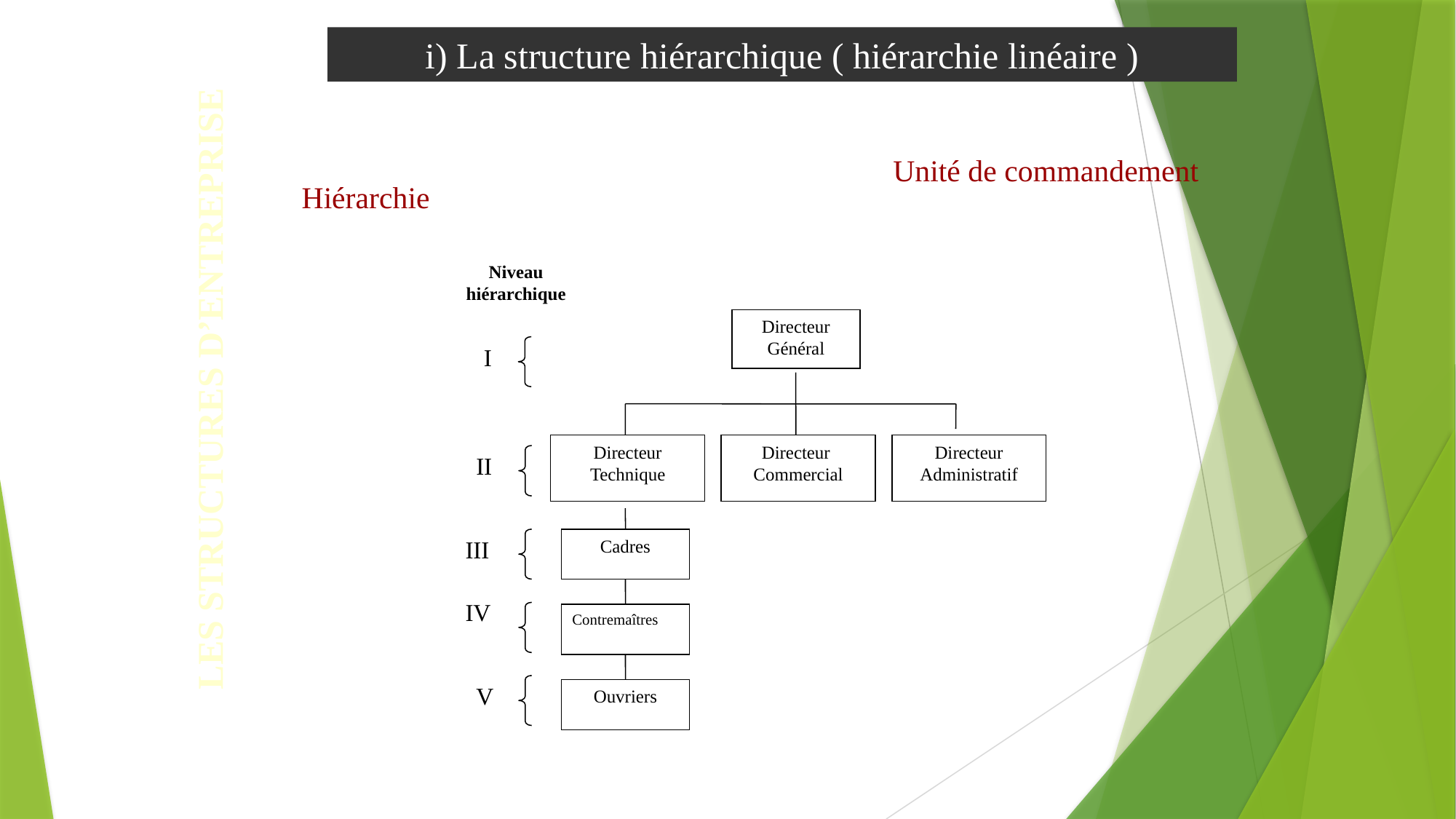

LES STRUCTURES D’ENTREPRISE
i) La structure hiérarchique ( hiérarchie linéaire )
Unité de commandement
Hiérarchie
Niveau
hiérarchique
Directeur
Général
I

Directeur Technique
Directeur
Commercial
Directeur
Administratif
II

III

Cadres

Contremaîtres

Ouvriers
IV

V